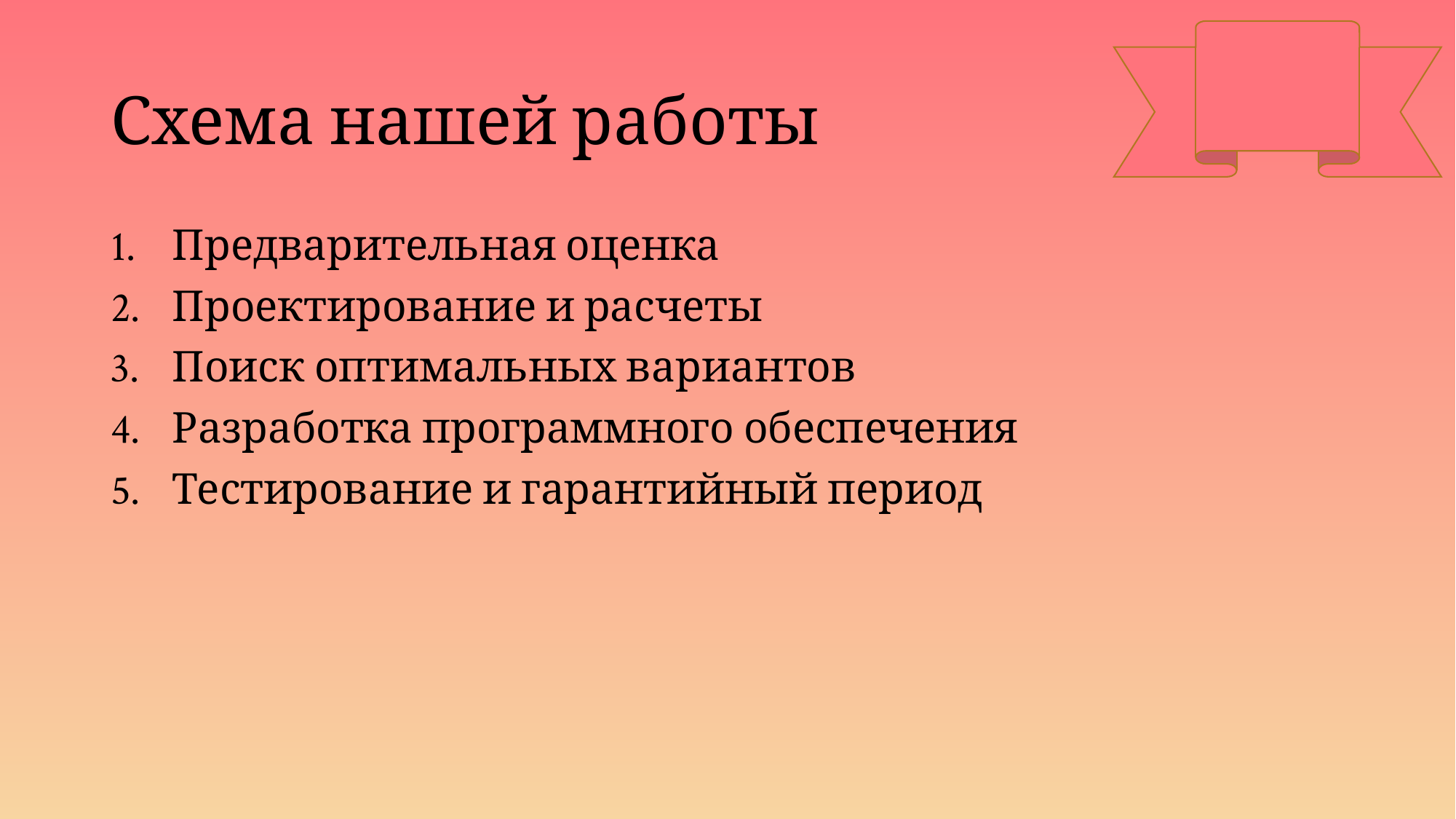

# Схема нашей работы
Предварительная оценка
Проектирование и расчеты
Поиск оптимальных вариантов
Разработка программного обеспечения
Тестирование и гарантийный период